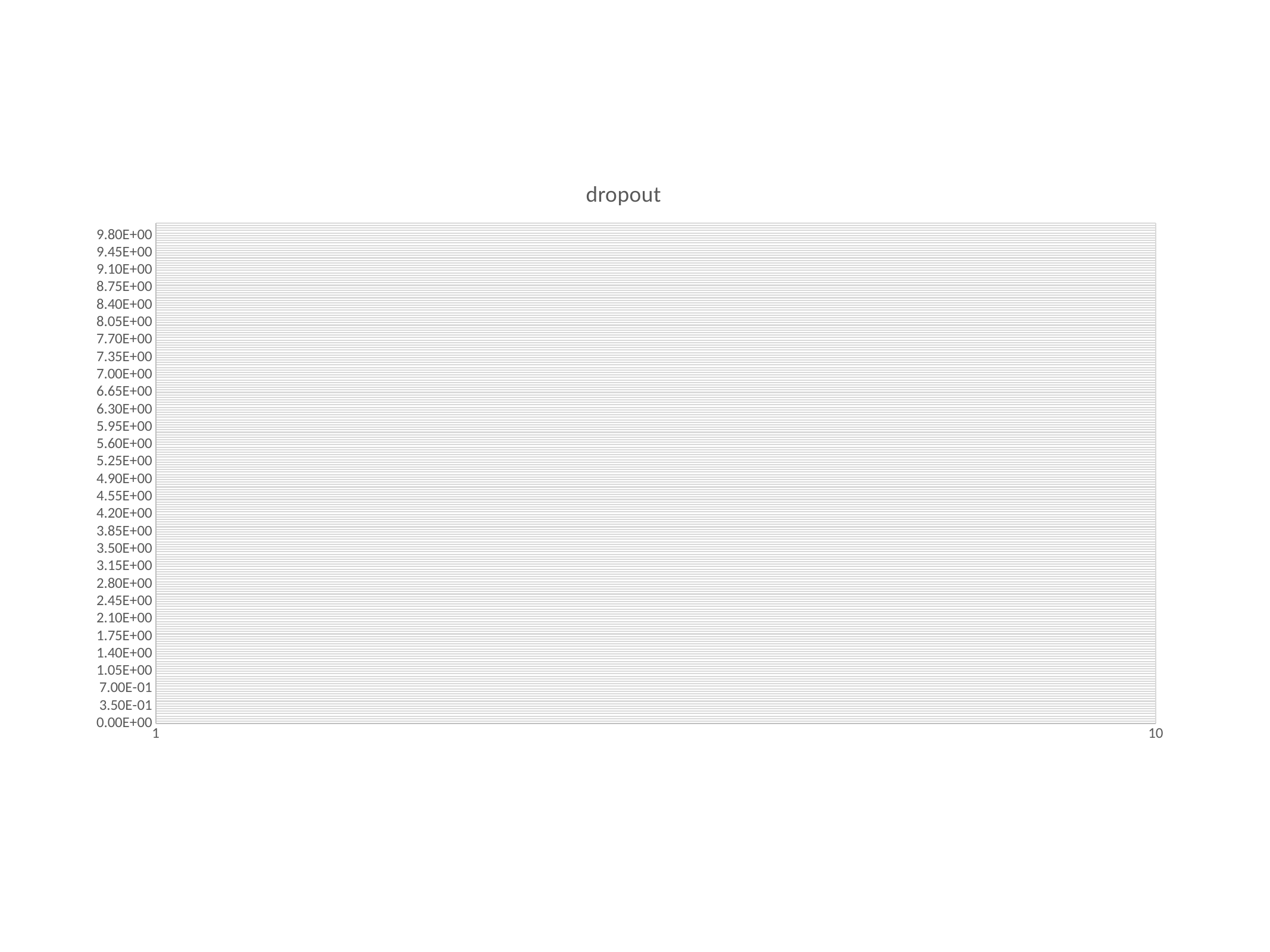

### Chart: dropout

| Category | Series1 |
|---|---|